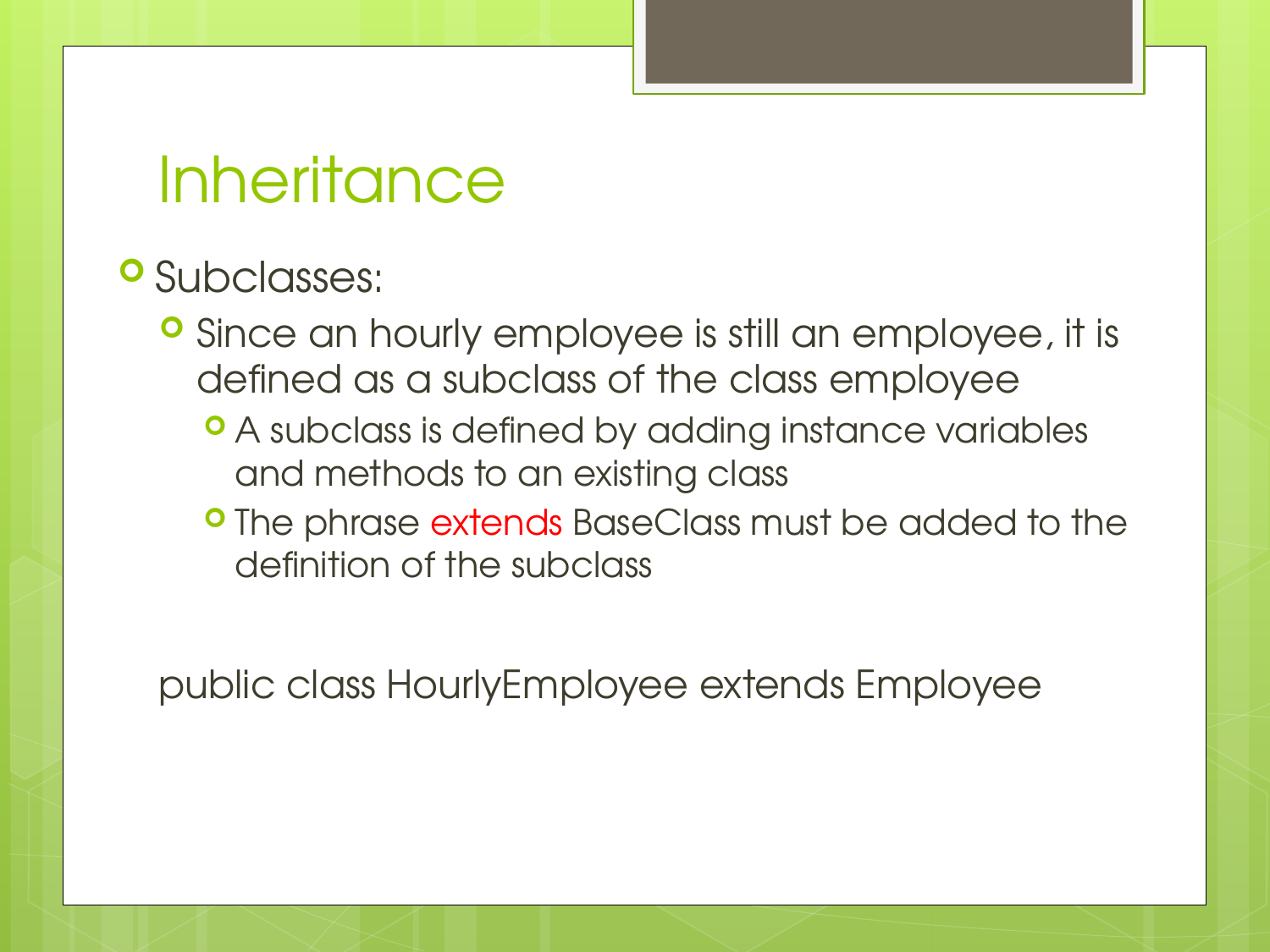

# Inheritance
Subclasses:
Since an hourly employee is still an employee, it is defined as a subclass of the class employee
A subclass is defined by adding instance variables and methods to an existing class
The phrase extends BaseClass must be added to the definition of the subclass

public class HourlyEmployee extends Employee